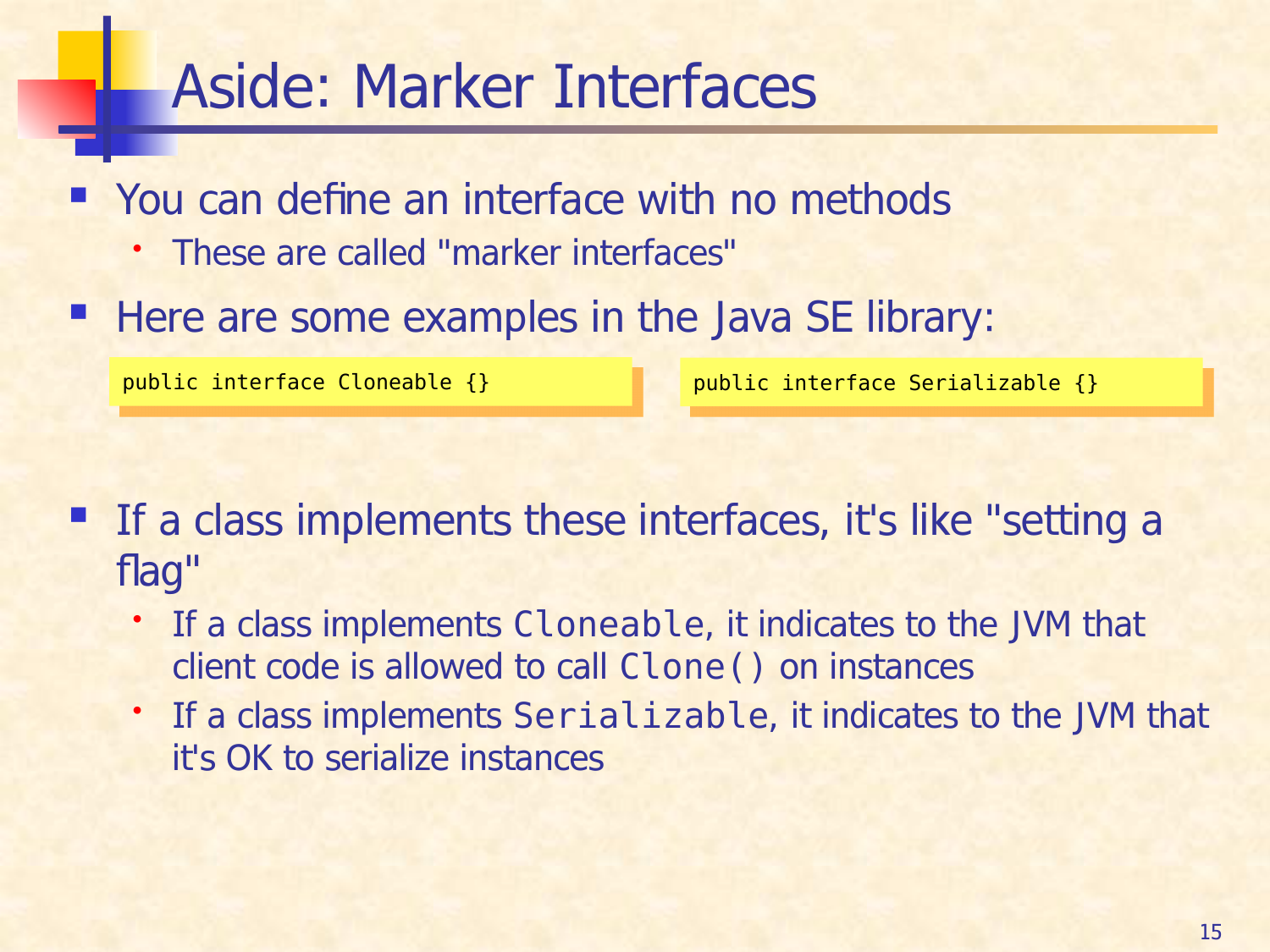

# Aside: Marker Interfaces
You can define an interface with no methods
These are called "marker interfaces"
Here are some examples in the Java SE library:

If a class implements these interfaces, it's like "setting a flag"
If a class implements Cloneable, it indicates to the JVM that client code is allowed to call Clone() on instances
If a class implements Serializable, it indicates to the JVM that it's OK to serialize instances

public interface Cloneable {}
public interface Serializable {}
15